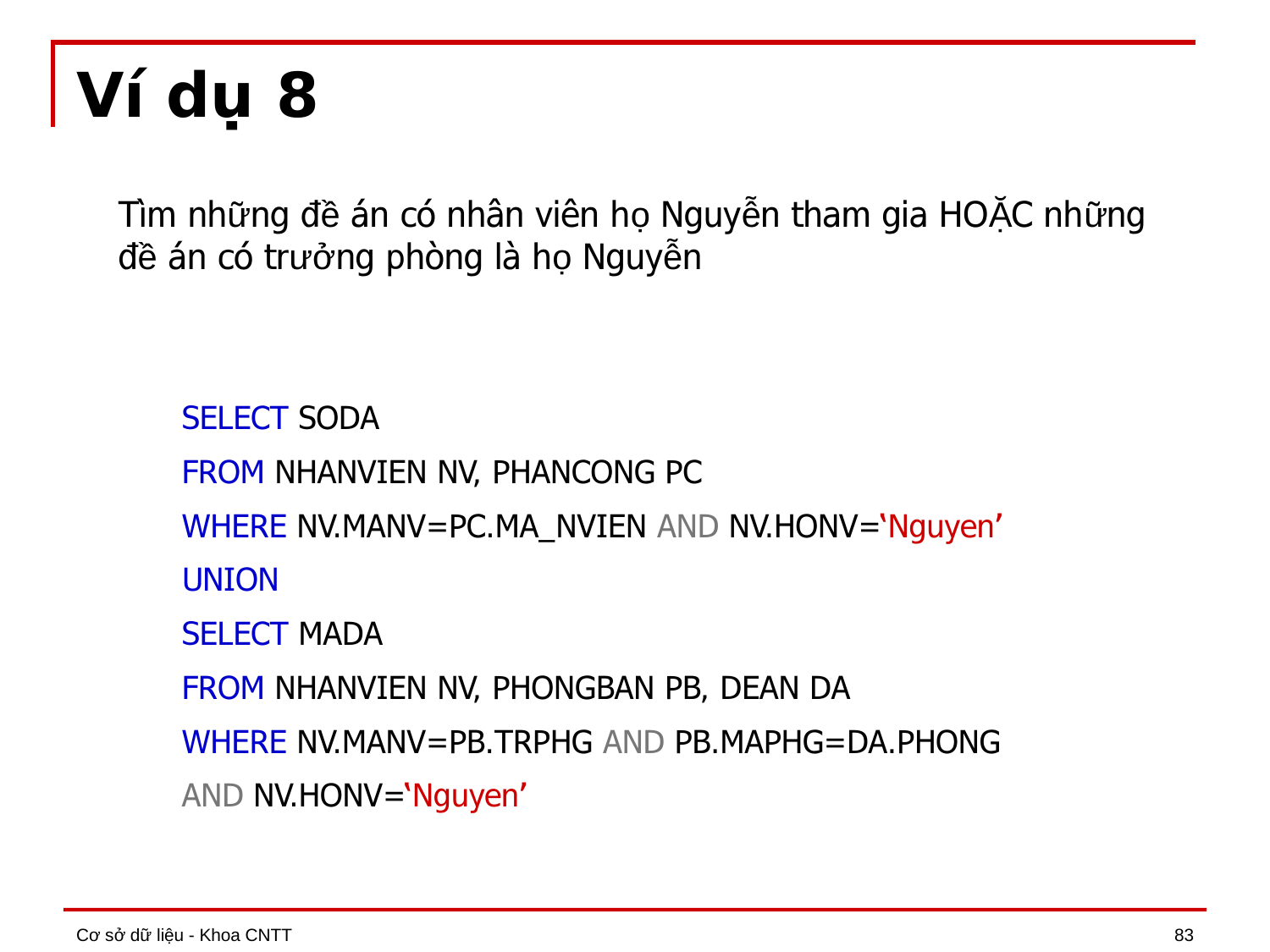

# Ví dụ 8
Tìm những đề án có nhân viên họ Nguyễn tham gia HOẶC những đề án có trưởng phòng là họ Nguyễn
SELECT SODA
FROM NHANVIEN NV, PHANCONG PC
WHERE NV.MANV=PC.MA_NVIEN AND NV.HONV=‘Nguyen’
UNION
SELECT MADA
FROM NHANVIEN NV, PHONGBAN PB, DEAN DA
WHERE NV.MANV=PB.TRPHG AND PB.MAPHG=DA.PHONG
AND NV.HONV=‘Nguyen’
Cơ sở dữ liệu - Khoa CNTT
83